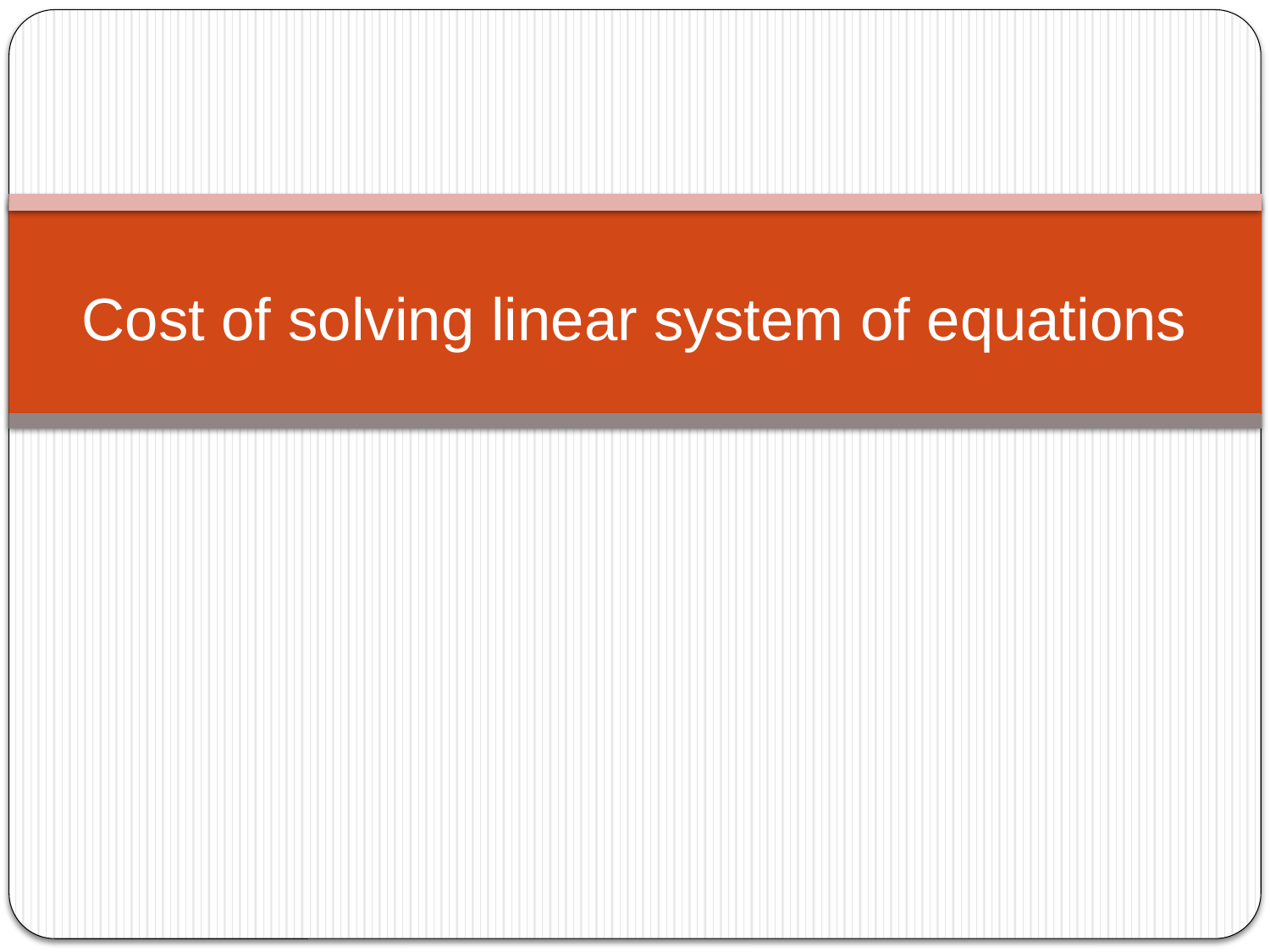

# Cost of solving linear system of equations